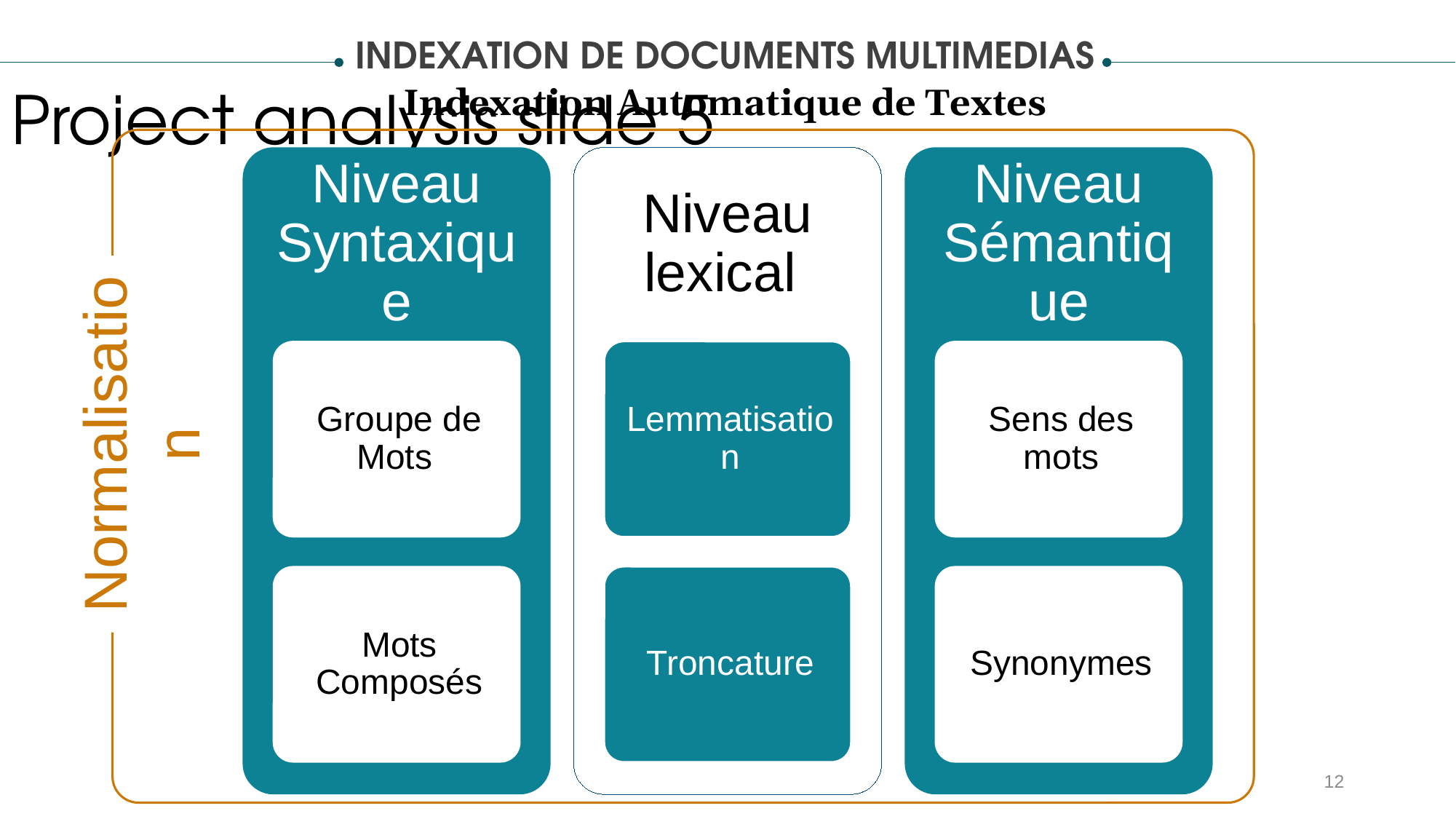

INDEXATION DE DOCUMENTS MULTIMEDIAS
Project analysis slide 5
Indexation Automatique de Textes

Niveau Syntaxique
Groupe de Mots
Mots Composés
Niveau lexical
Lemmatisation
Troncature
Niveau Sémantique
Sens des mots
Synonymes
Normalisation
12